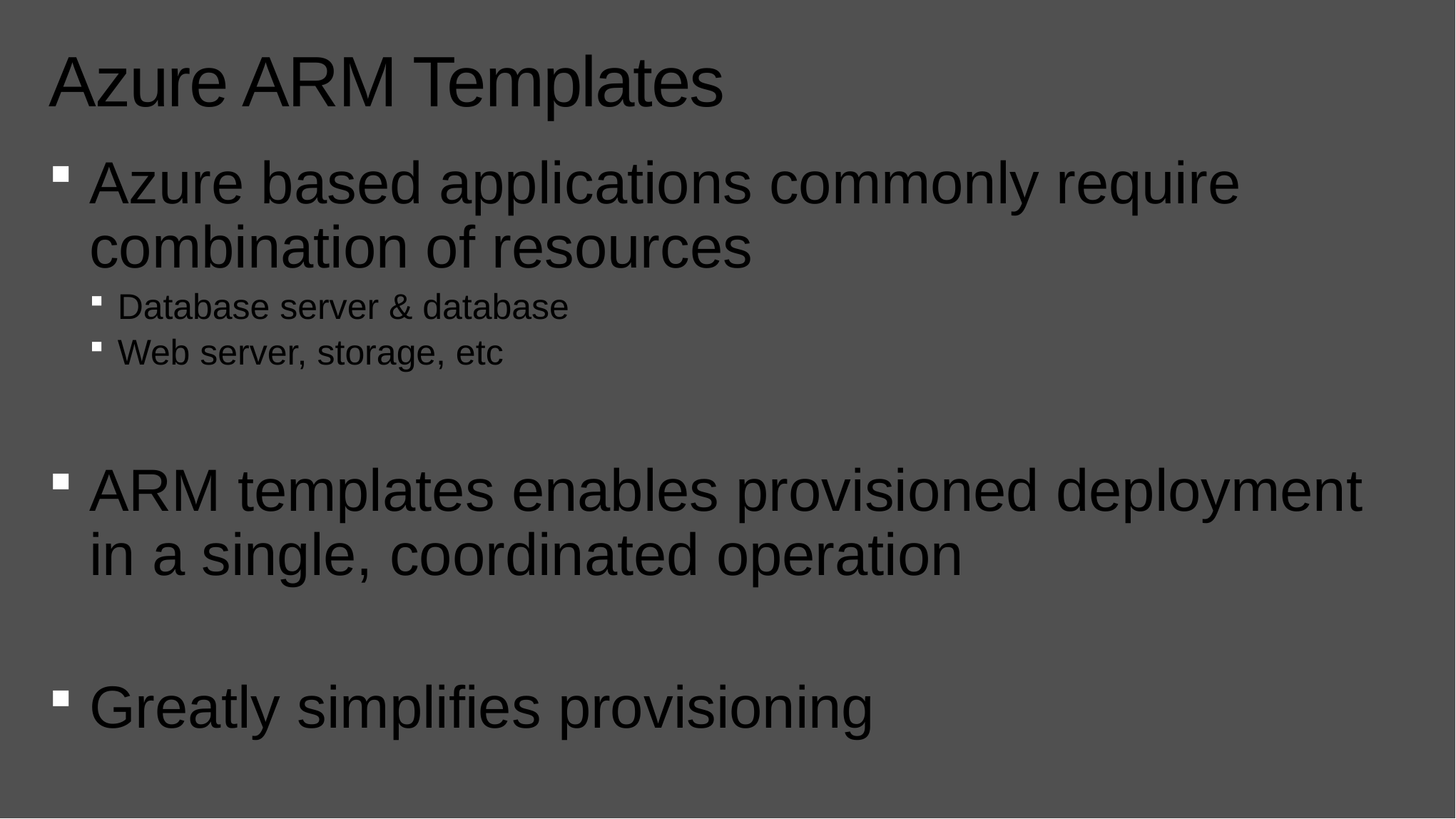

# Azure ARM Templates
Azure based applications commonly require combination of resources
Database server & database
Web server, storage, etc

ARM templates enables provisioned deployment in a single, coordinated operation

Greatly simplifies provisioning